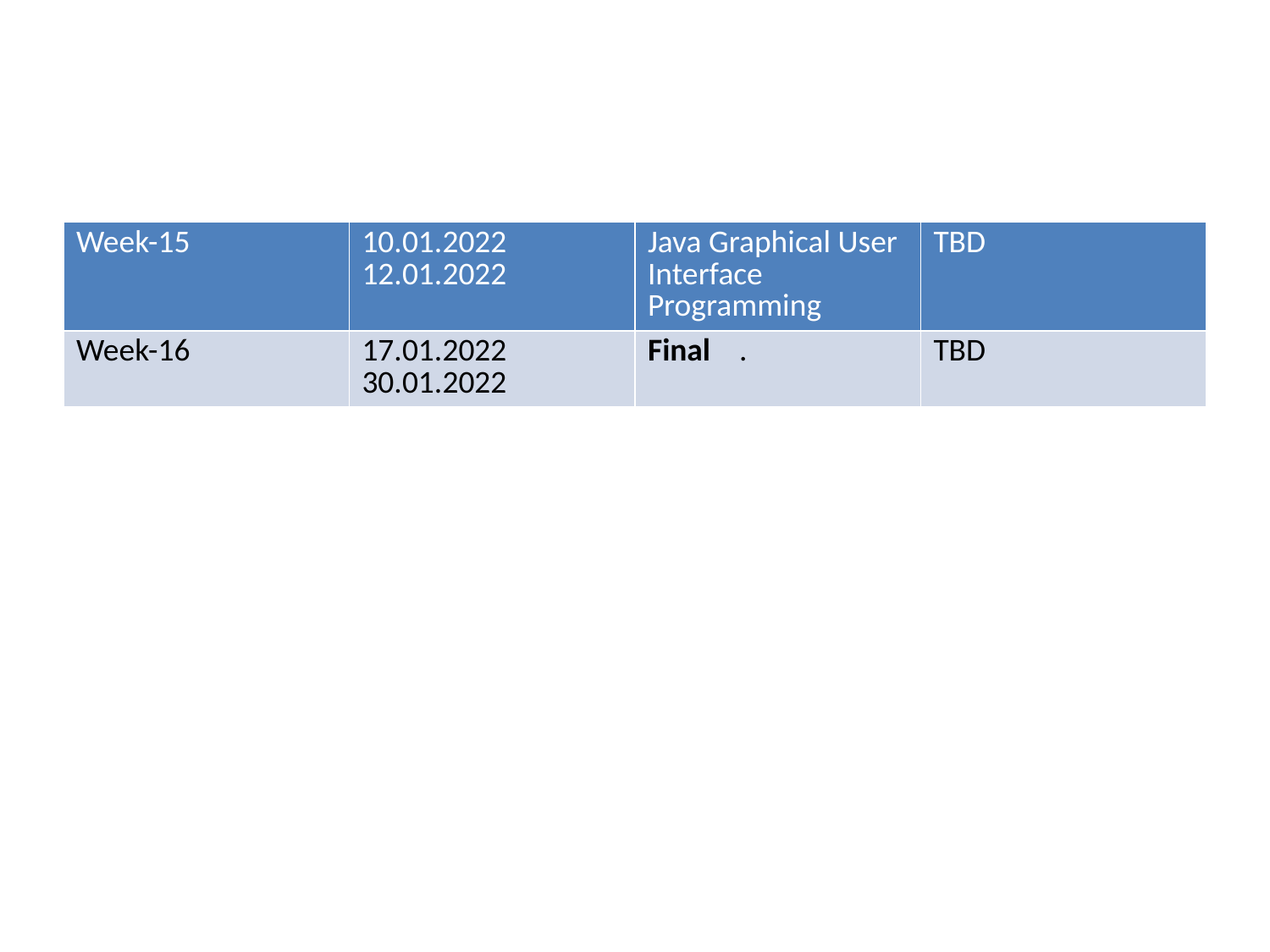

| Week-15 | 10.01.2022 12.01.2022 | Java Graphical User Interface Programming | TBD |
| --- | --- | --- | --- |
| Week-16 | 17.01.2022 30.01.2022 | Final    . | TBD |